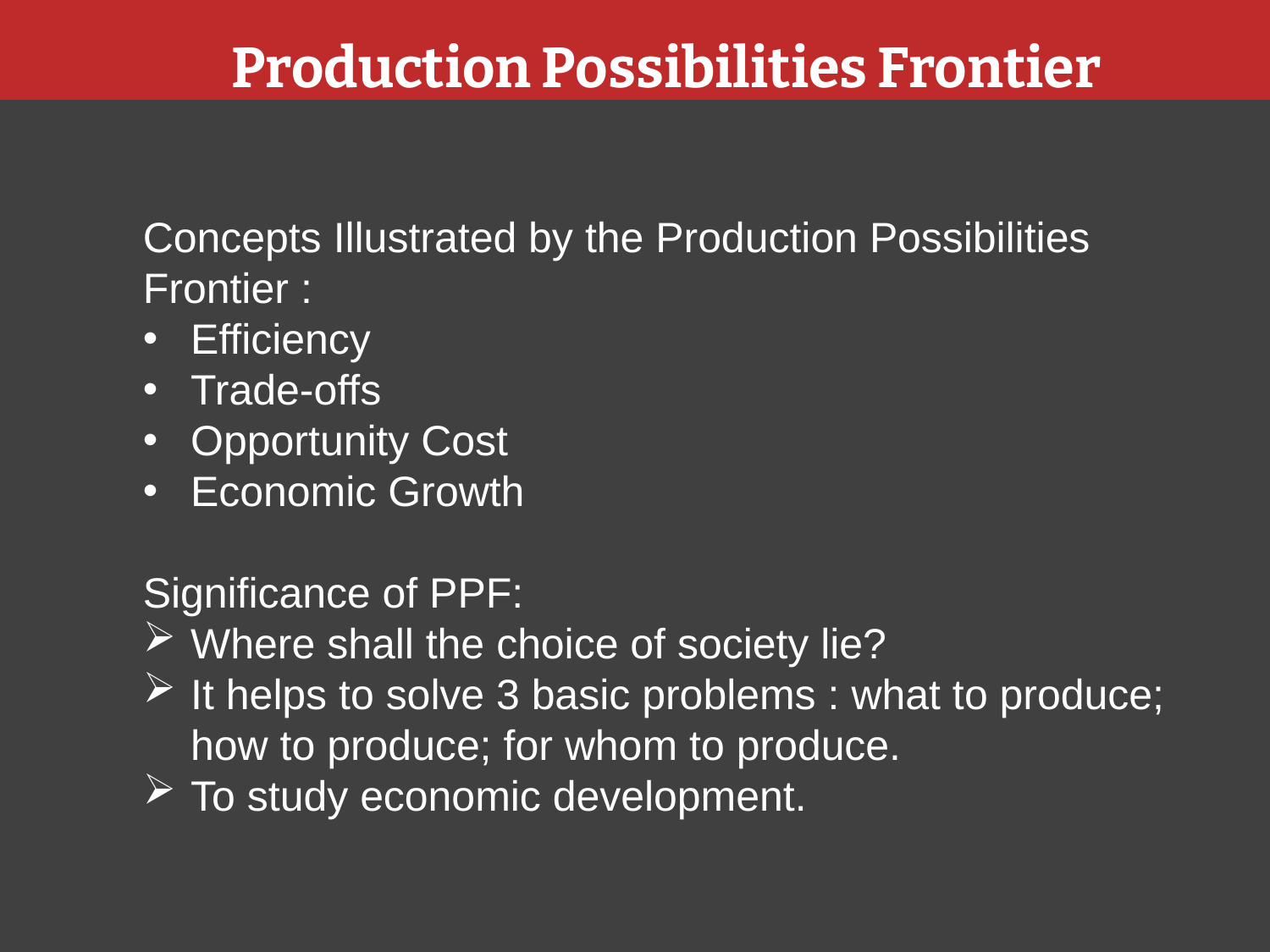

Production Possibilities Frontier
Concepts Illustrated by the Production Possibilities Frontier :
Efficiency
Trade-offs
Opportunity Cost
Economic Growth

Significance of PPF:
Where shall the choice of society lie?
It helps to solve 3 basic problems : what to produce; how to produce; for whom to produce.
To study economic development.